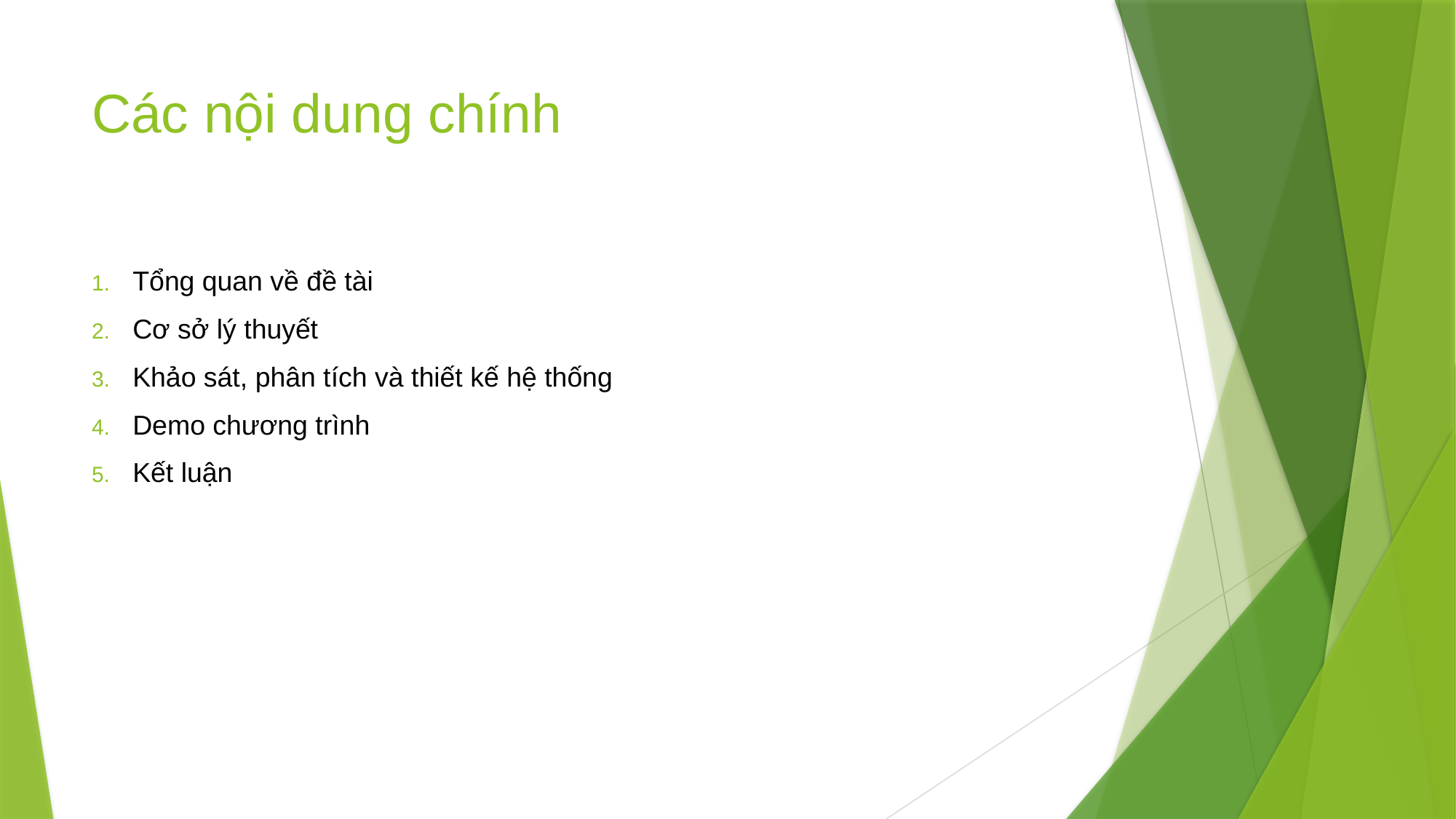

# Các nội dung chính
Tổng quan về đề tài
Cơ sở lý thuyết
Khảo sát, phân tích và thiết kế hệ thống
Demo chương trình
Kết luận